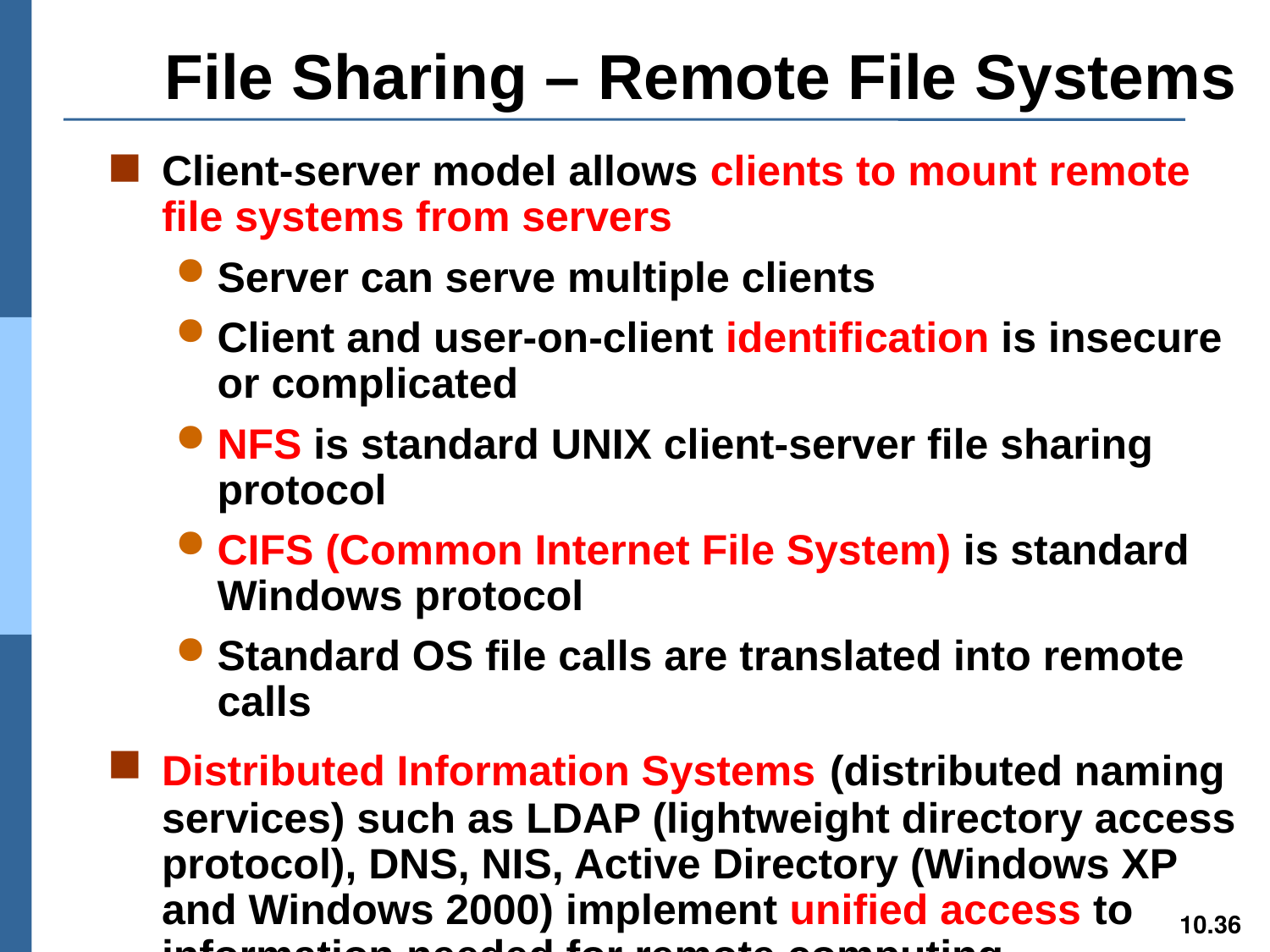

# File Sharing – Remote File Systems
Client-server model allows clients to mount remote file systems from servers
Server can serve multiple clients
Client and user-on-client identification is insecure or complicated
NFS is standard UNIX client-server file sharing protocol
CIFS (Common Internet File System) is standard Windows protocol
Standard OS file calls are translated into remote calls
Distributed Information Systems (distributed naming services) such as LDAP (lightweight directory access protocol), DNS, NIS, Active Directory (Windows XP and Windows 2000) implement unified access to information needed for remote computing